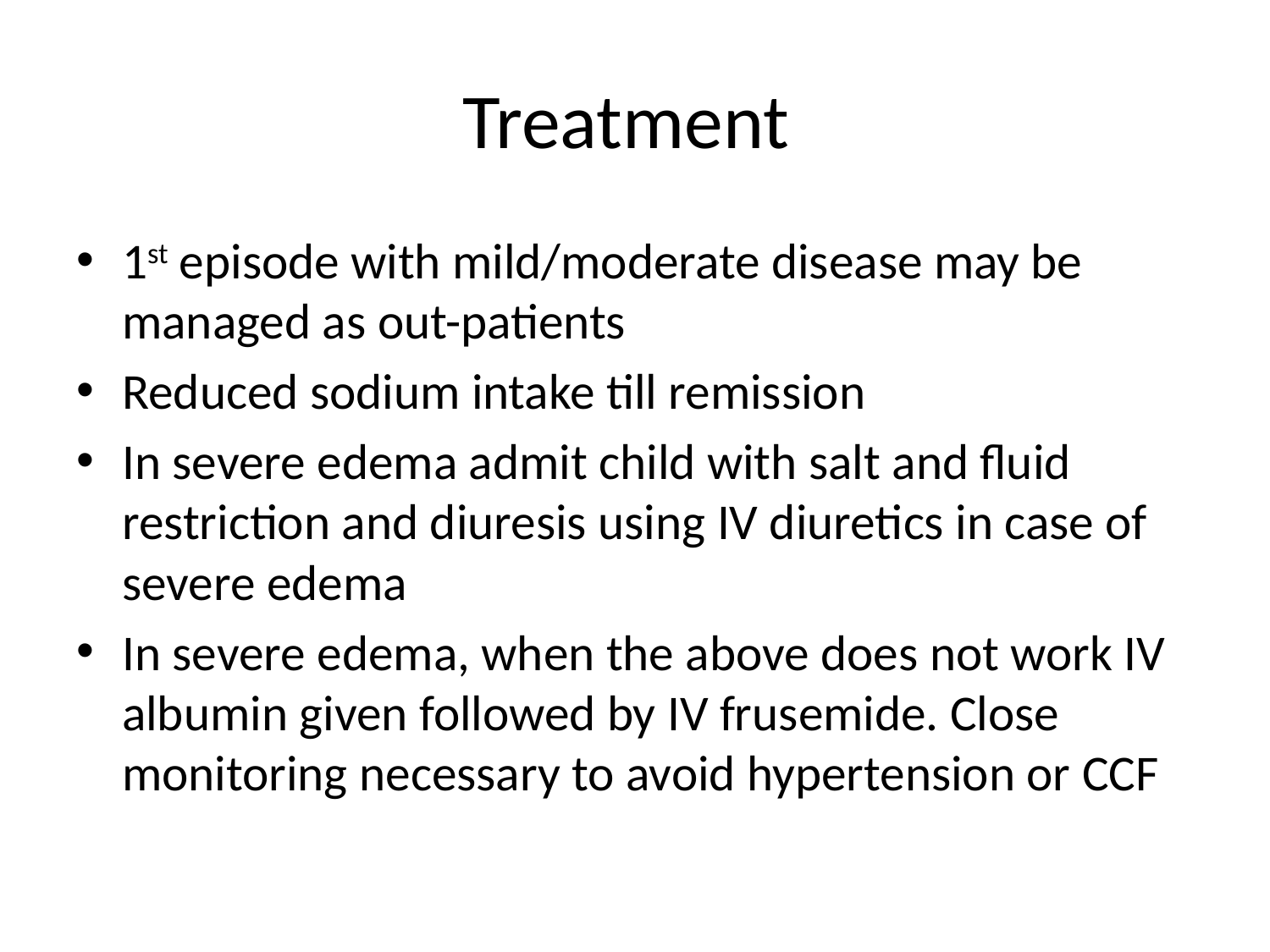

# Treatment
1st episode with mild/moderate disease may be managed as out-patients
Reduced sodium intake till remission
In severe edema admit child with salt and fluid restriction and diuresis using IV diuretics in case of severe edema
In severe edema, when the above does not work IV albumin given followed by IV frusemide. Close monitoring necessary to avoid hypertension or CCF